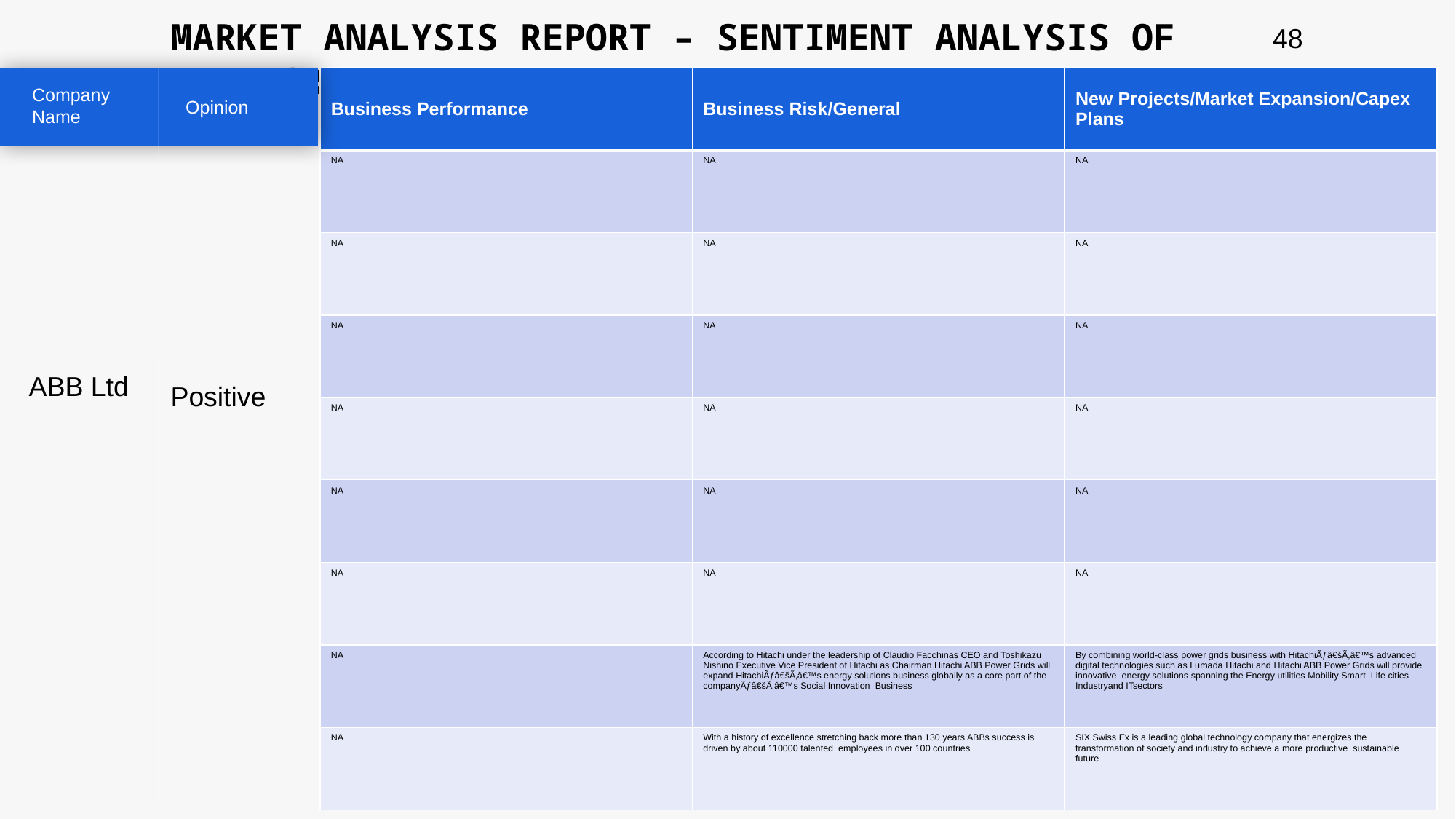

MARKET ANALYSIS REPORT – SENTIMENT ANALYSIS OF PEER GROUP
48

| Business Performance | Business Risk/General | New Projects/Market Expansion/Capex Plans |
| --- | --- | --- |
| NA | NA | NA |
| NA | NA | NA |
| NA | NA | NA |
| NA | NA | NA |
| NA | NA | NA |
| NA | NA | NA |
| NA | According to Hitachi under the leadership of Claudio Facchinas CEO and Toshikazu Nishino Executive Vice President of Hitachi as Chairman Hitachi ABB Power Grids will expand HitachiÃƒâ€šÃ‚â€™s energy solutions business globally as a core part of the companyÃƒâ€šÃ‚â€™s Social Innovation Business | By combining world-class power grids business with HitachiÃƒâ€šÃ‚â€™s advanced digital technologies such as Lumada Hitachi and Hitachi ABB Power Grids will provide innovative energy solutions spanning the Energy utilities Mobility Smart Life cities Industryand ITsectors |
| NA | With a history of excellence stretching back more than 130 years ABBs success is driven by about 110000 talented employees in over 100 countries | SIX Swiss Ex is a leading global technology company that energizes the transformation of society and industry to achieve a more productive sustainable future |
Company Name
Opinion
ABB Ltd
Positive